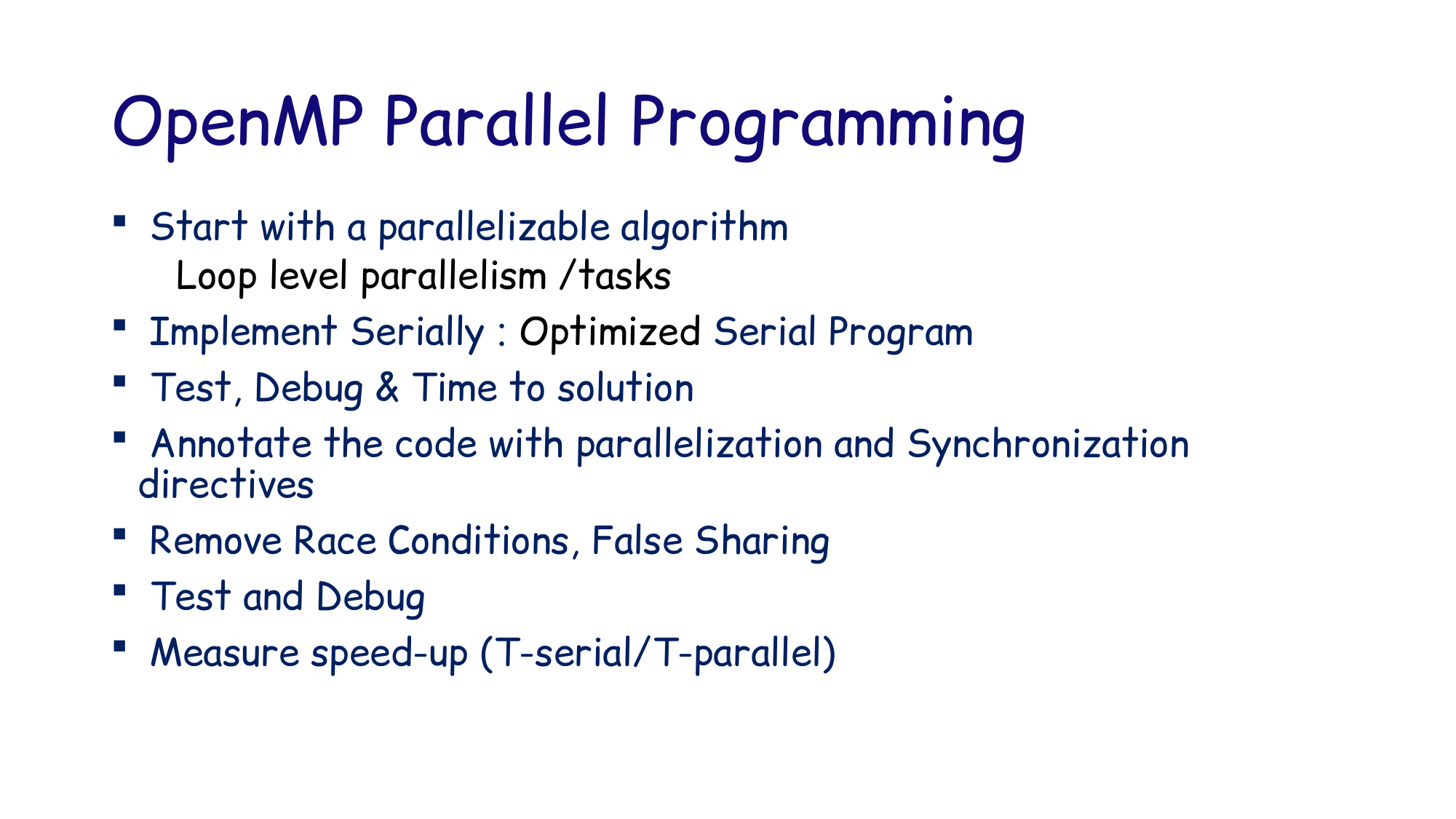

# OpenMP Parallel Programming
 Start with a parallelizable algorithm
 Loop level parallelism /tasks
 Implement Serially : Optimized Serial Program
 Test, Debug & Time to solution
 Annotate the code with parallelization and Synchronization directives
 Remove Race Conditions, False Sharing
 Test and Debug
 Measure speed-up (T-serial/T-parallel)